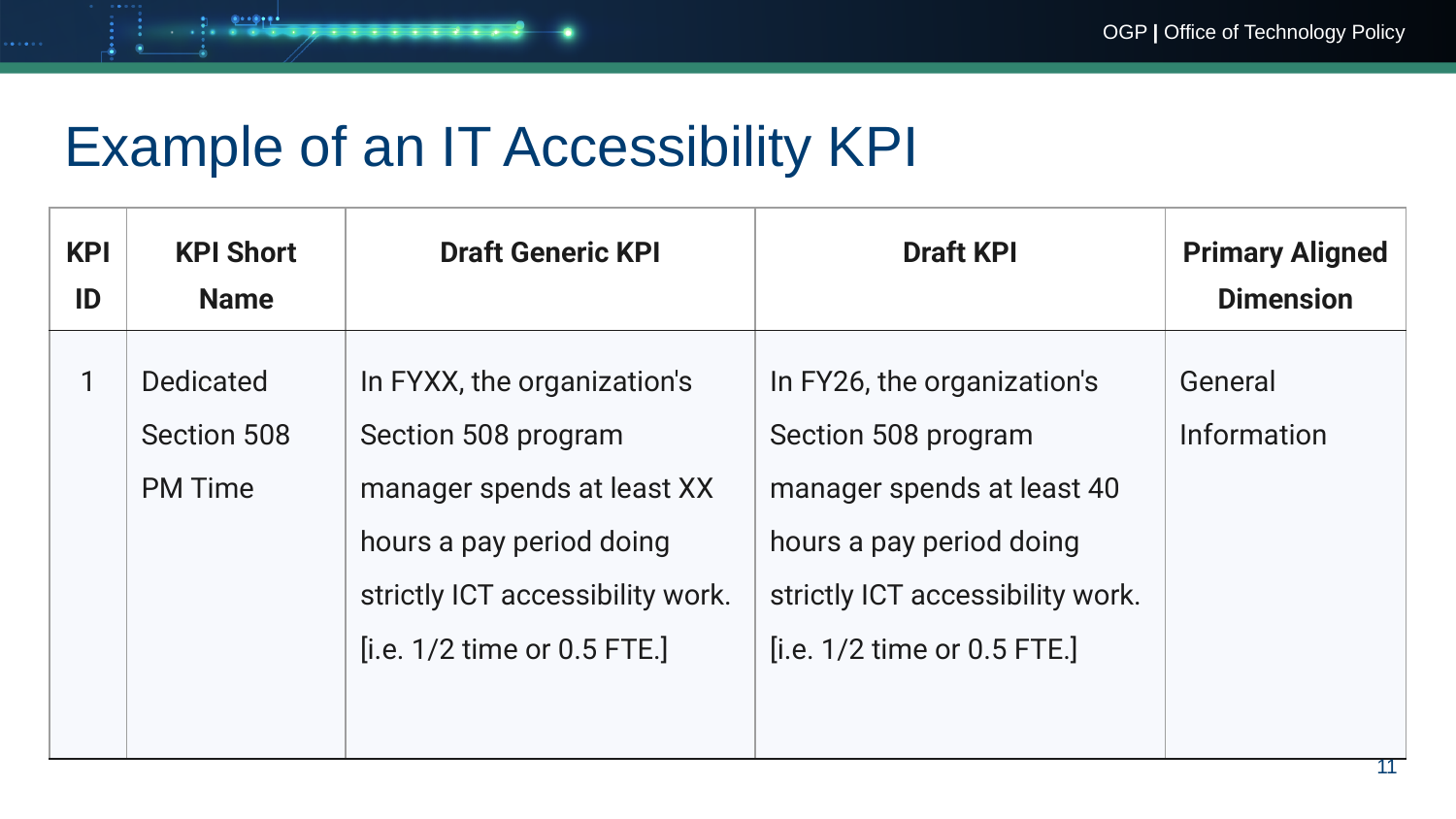

# Example of an IT Accessibility KPI
| KPI ID | KPI Short Name | Draft Generic KPI | Draft KPI | Primary Aligned Dimension |
| --- | --- | --- | --- | --- |
| 1 | Dedicated Section 508 PM Time | In FYXX, the organization's Section 508 program manager spends at least XX hours a pay period doing strictly ICT accessibility work. [i.e. 1/2 time or 0.5 FTE.] | In FY26, the organization's Section 508 program manager spends at least 40 hours a pay period doing strictly ICT accessibility work. [i.e. 1/2 time or 0.5 FTE.] | General Information |
11